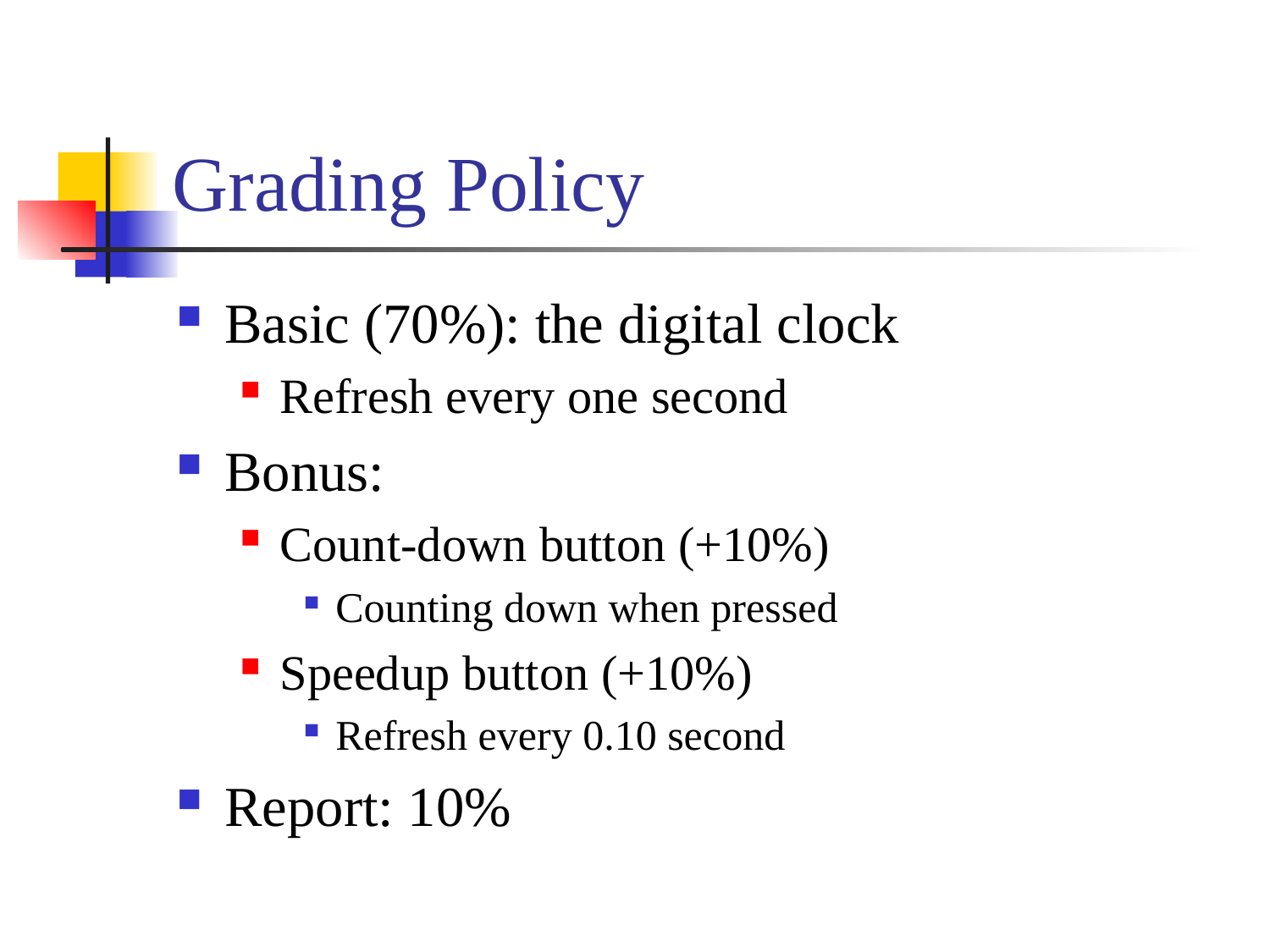

# Grading Policy
Basic (70%): the digital clock
Refresh every one second
Bonus:
Count-down button (+10%)
Counting down when pressed
Speedup button (+10%)
Refresh every 0.10 second
Report: 10%